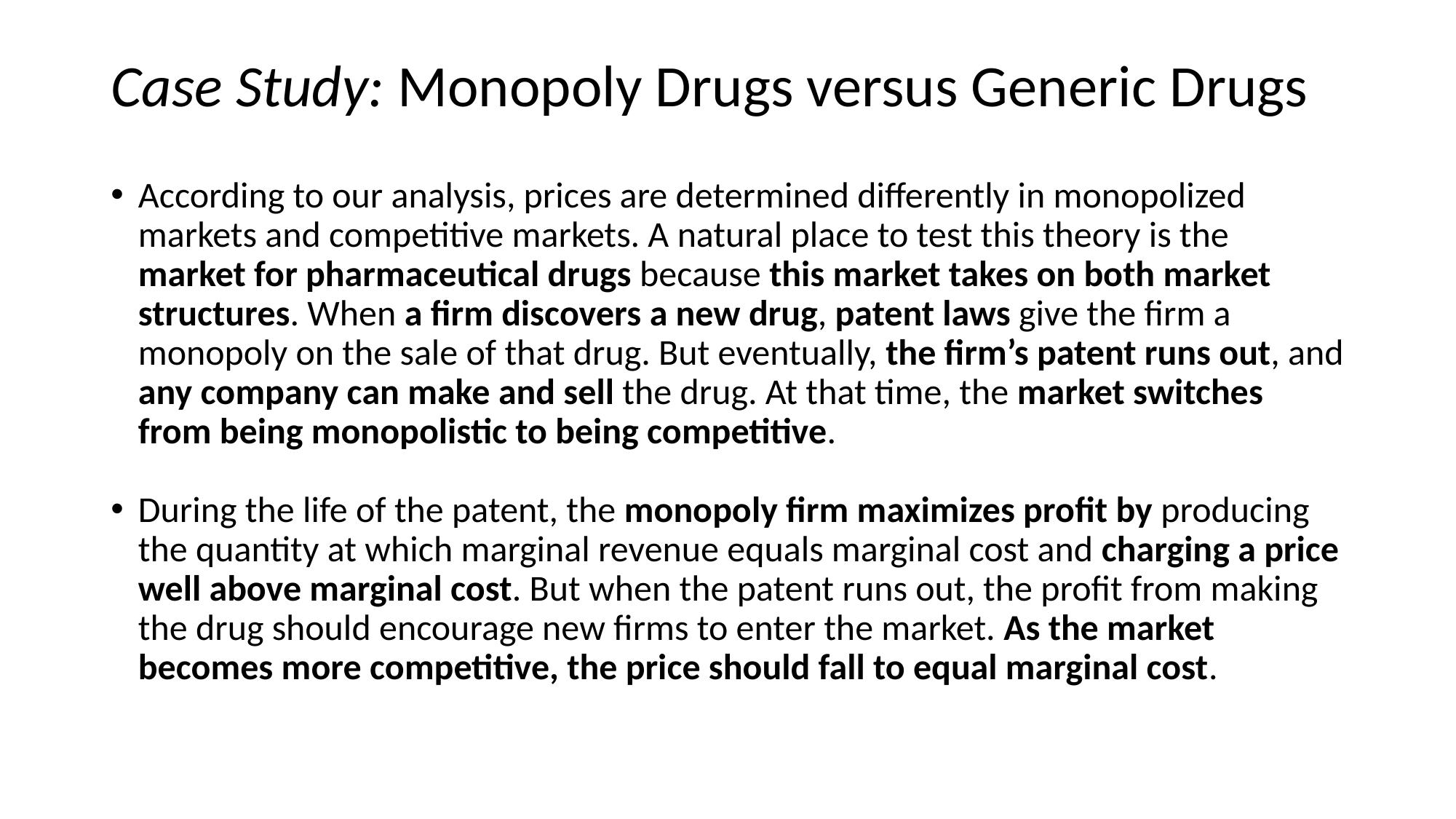

# Case Study: Monopoly Drugs versus Generic Drugs
According to our analysis, prices are determined differently in monopolized markets and competitive markets. A natural place to test this theory is the market for pharmaceutical drugs because this market takes on both market structures. When a firm discovers a new drug, patent laws give the firm a monopoly on the sale of that drug. But eventually, the firm’s patent runs out, and any company can make and sell the drug. At that time, the market switches from being monopolistic to being competitive.

During the life of the patent, the monopoly firm maximizes profit by producing the quantity at which marginal revenue equals marginal cost and charging a price well above marginal cost. But when the patent runs out, the profit from making the drug should encourage new firms to enter the market. As the market becomes more competitive, the price should fall to equal marginal cost.